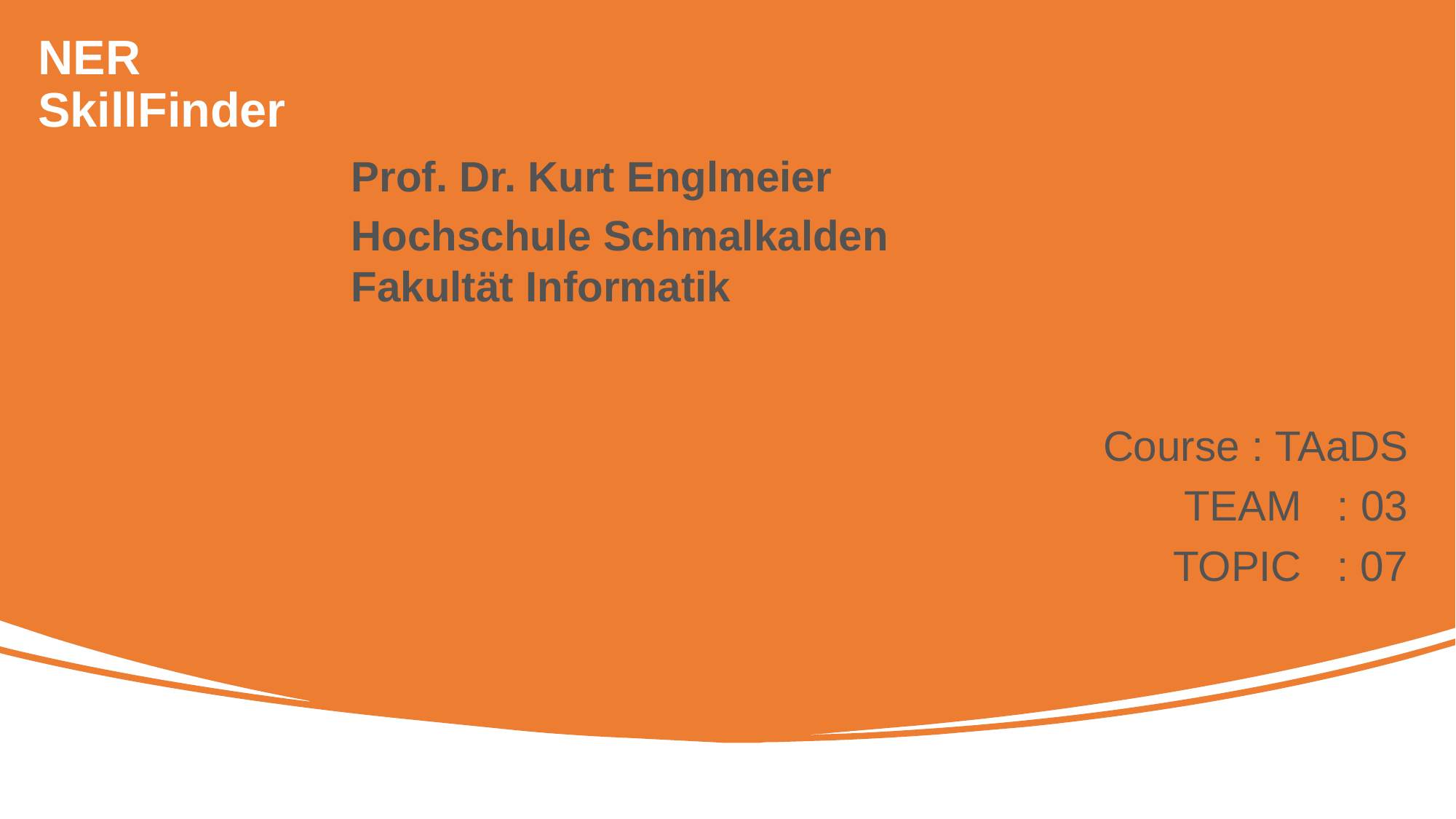

NER SkillFinder
Prof. Dr. Kurt Englmeier
Hochschule Schmalkalden
Fakultät Informatik
Course : TAaDS
TEAM   : 03
TOPIC   : 07